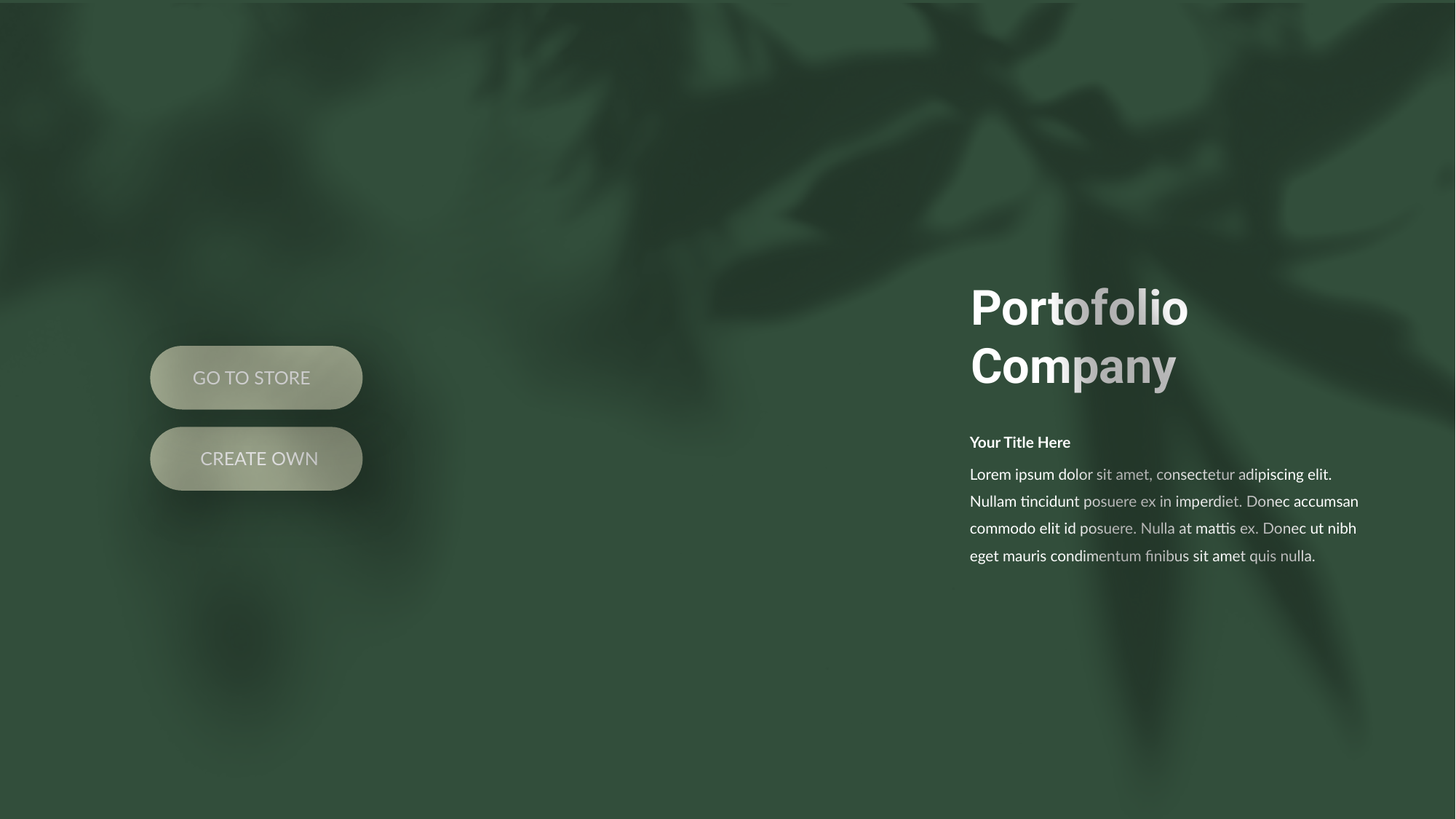

Portofolio
Company

GO TO STORE
Your Title Here

CREATE OWN
Lorem ipsum dolor sit amet, consectetur adipiscing elit. Nullam tincidunt posuere ex in imperdiet. Donec accumsan commodo elit id posuere. Nulla at mattis ex. Donec ut nibh eget mauris condimentum finibus sit amet quis nulla.